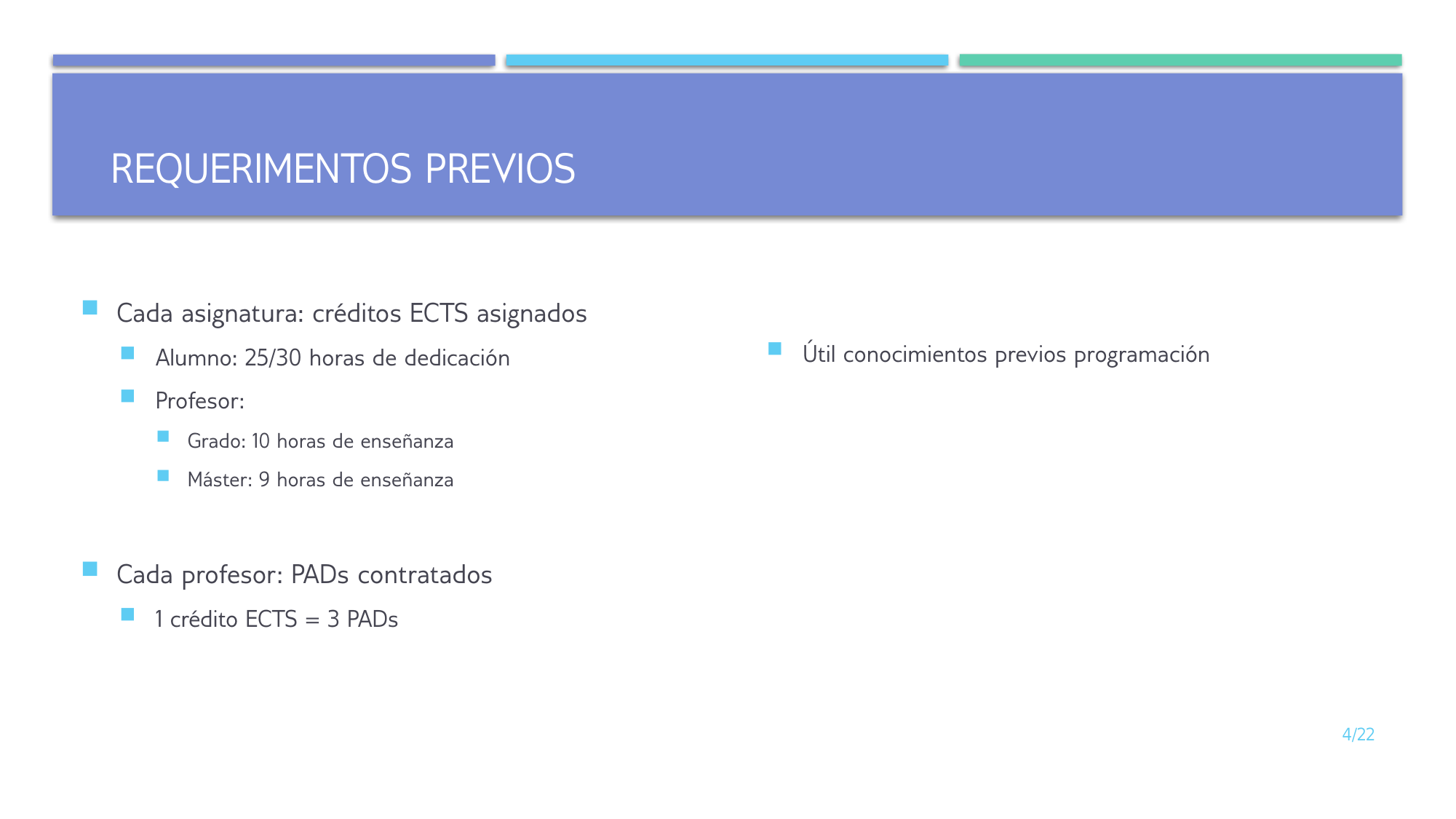

# REQUERIMENTOS PREVIOS
Cada asignatura: créditos ECTS asignados
Alumno: 25/30 horas de dedicación
Profesor:
Grado: 10 horas de enseñanza
Máster: 9 horas de enseñanza

Cada profesor: PADs contratados
1 crédito ECTS = 3 PADs

Útil conocimientos previos programación

4/22